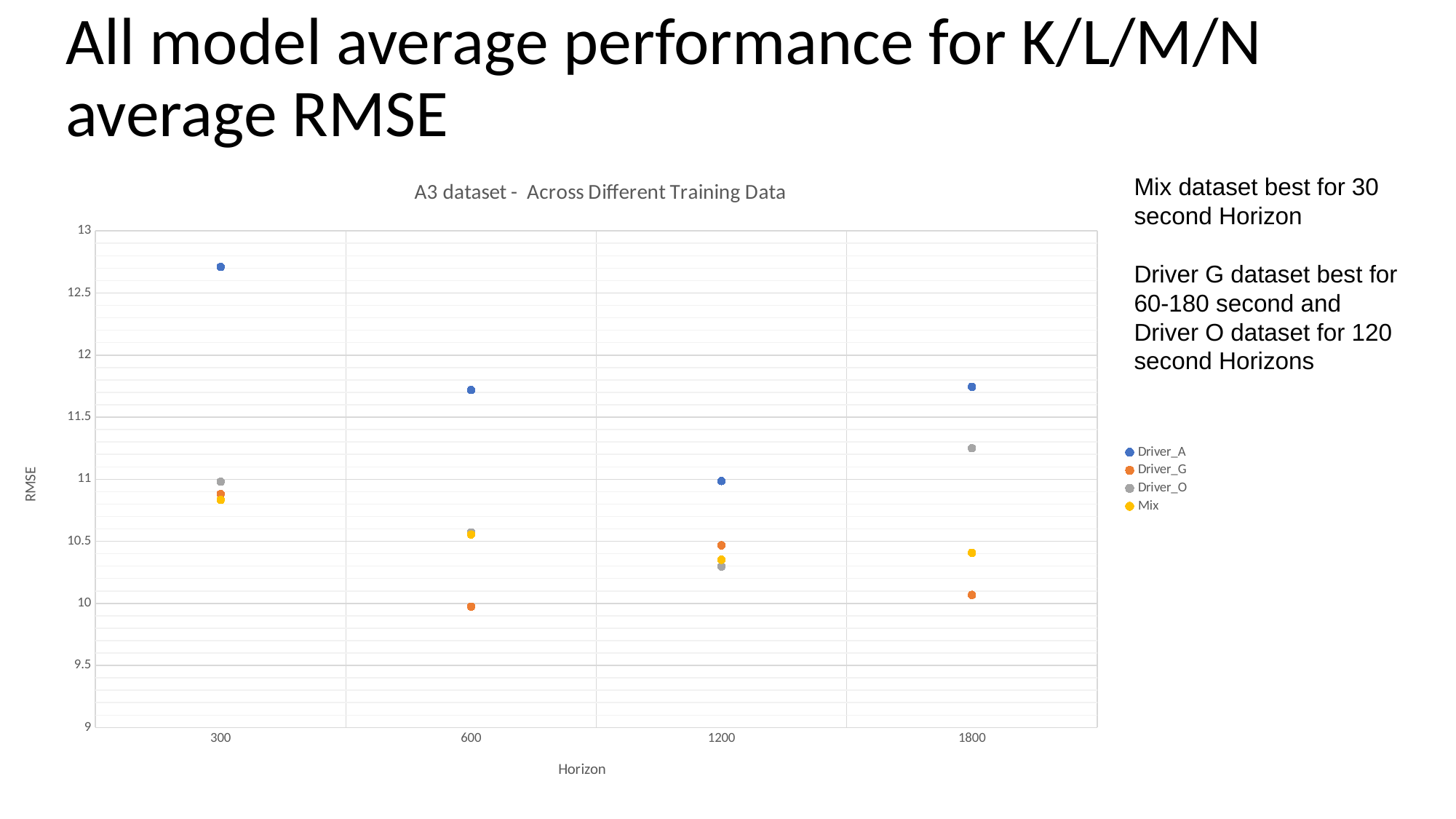

# All model average performance for K/L/M/N average RMSE

### Chart: A3 dataset -  Across Different Training Data

| Category | Driver_A | Driver_G | Driver_O | Mix |
|---|---|---|---|---|
| 300 | 12.7095 | 10.879641346 | 10.97964988 | 10.832942702 |
| 600 | 11.718999999999998 | 9.97390726 | 10.571838763999999 | 10.5548971 |
| 1200 | 10.985000000000001 | 10.467583090000002 | 10.296874276 | 10.351564868 |
| 1800 | 11.7445 | 10.068537362 | 11.249539206 | 10.4071766724 |
Mix dataset best for 30 second Horizon

Driver G dataset best for 60-180 second and Driver O dataset for 120 second Horizons